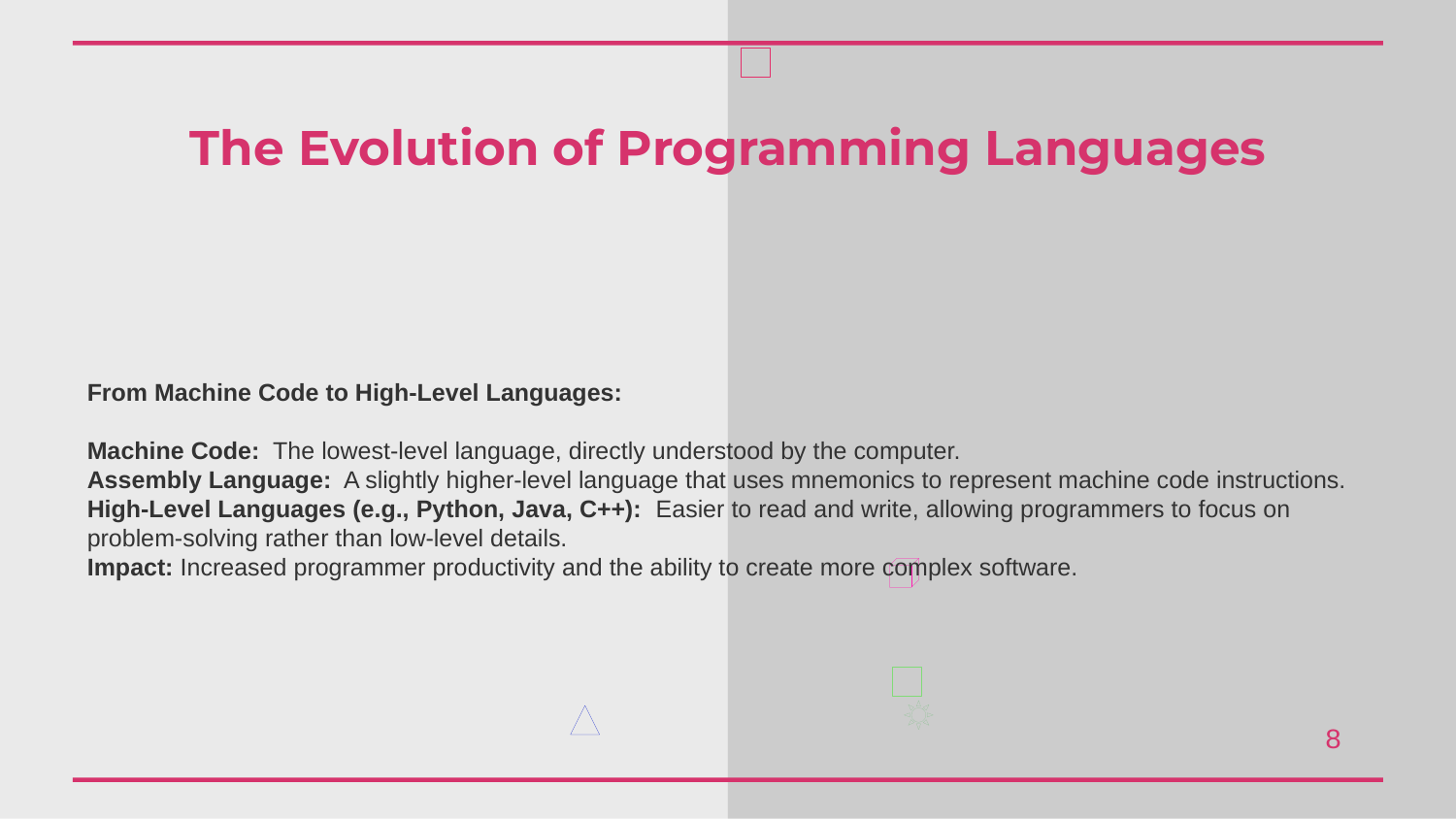

The Evolution of Programming Languages
From Machine Code to High-Level Languages:

Machine Code:  The lowest-level language, directly understood by the computer.
Assembly Language:  A slightly higher-level language that uses mnemonics to represent machine code instructions.
High-Level Languages (e.g., Python, Java, C++):  Easier to read and write, allowing programmers to focus on problem-solving rather than low-level details.
Impact: Increased programmer productivity and the ability to create more complex software.

8